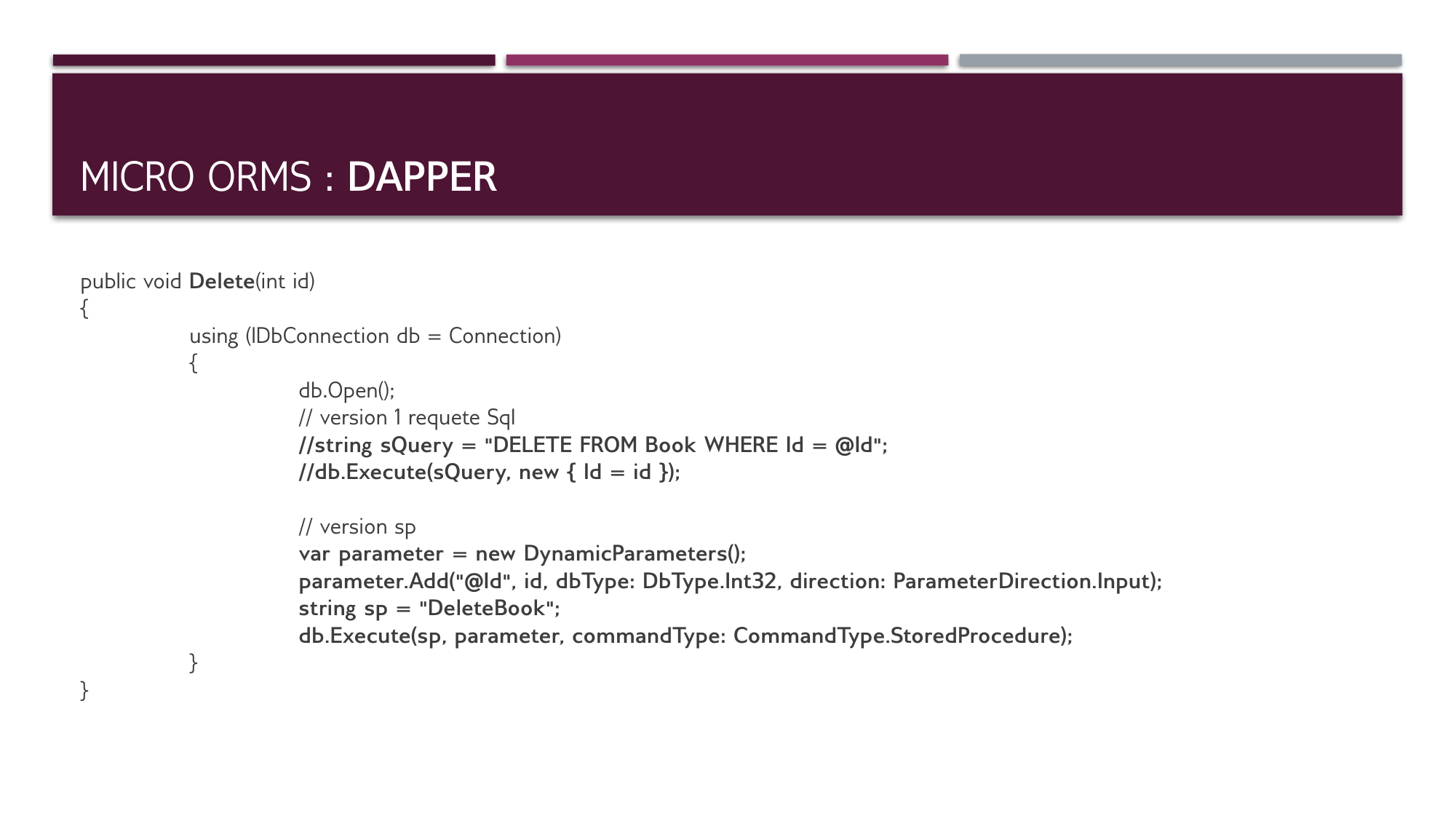

# Micro Orms : dapper
public void Delete(int id)
{
	using (IDbConnection db = Connection)
	{
		db.Open();
		// version 1 requete Sql
		//string sQuery = "DELETE FROM Book WHERE Id = @Id";
		//db.Execute(sQuery, new { Id = id });
		// version sp
		var parameter = new DynamicParameters();
		parameter.Add("@Id", id, dbType: DbType.Int32, direction: ParameterDirection.Input);
		string sp = "DeleteBook";
		db.Execute(sp, parameter, commandType: CommandType.StoredProcedure);
	}
}